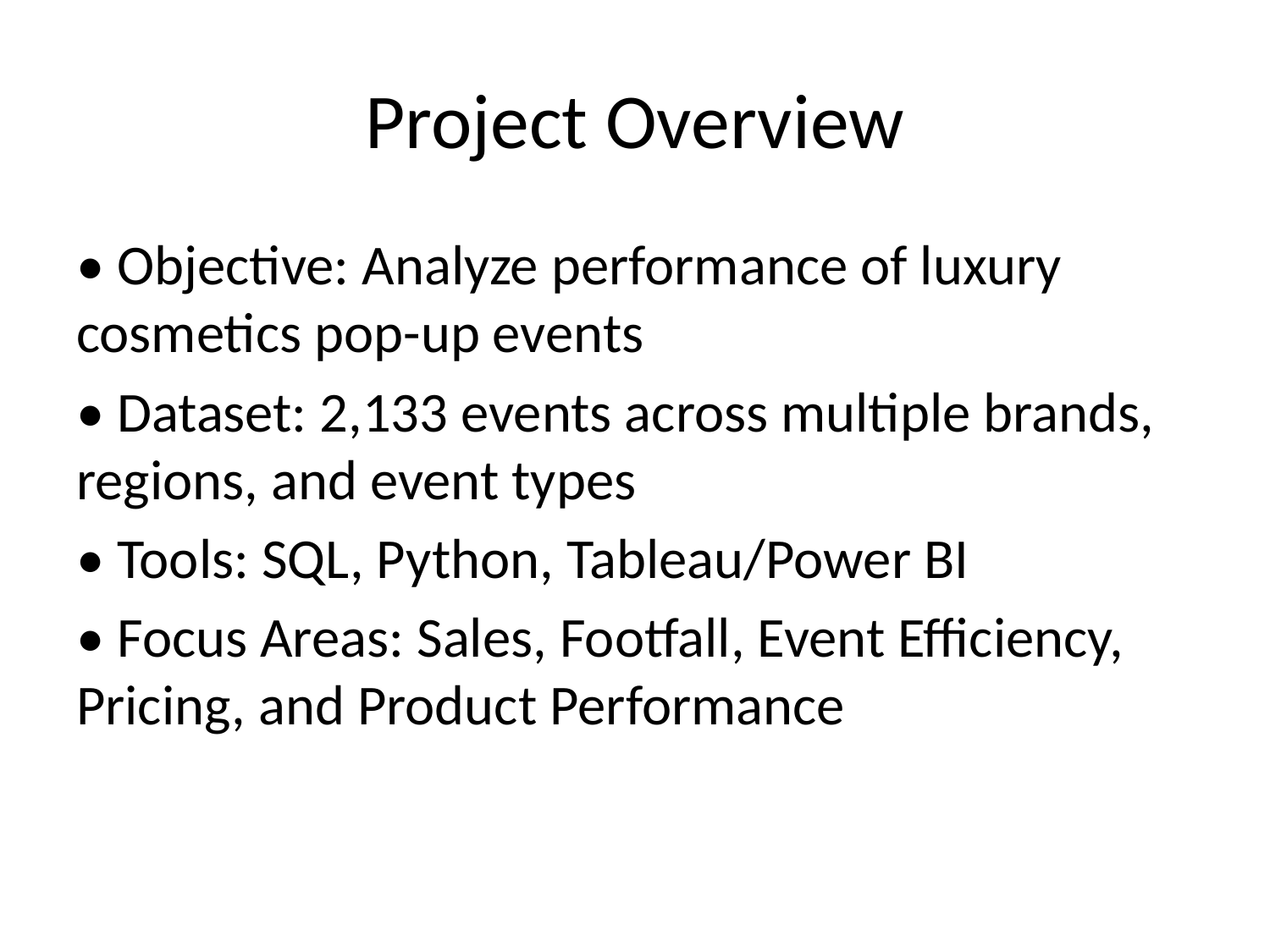

# Project Overview
• Objective: Analyze performance of luxury cosmetics pop-up events
• Dataset: 2,133 events across multiple brands, regions, and event types
• Tools: SQL, Python, Tableau/Power BI
• Focus Areas: Sales, Footfall, Event Efficiency, Pricing, and Product Performance